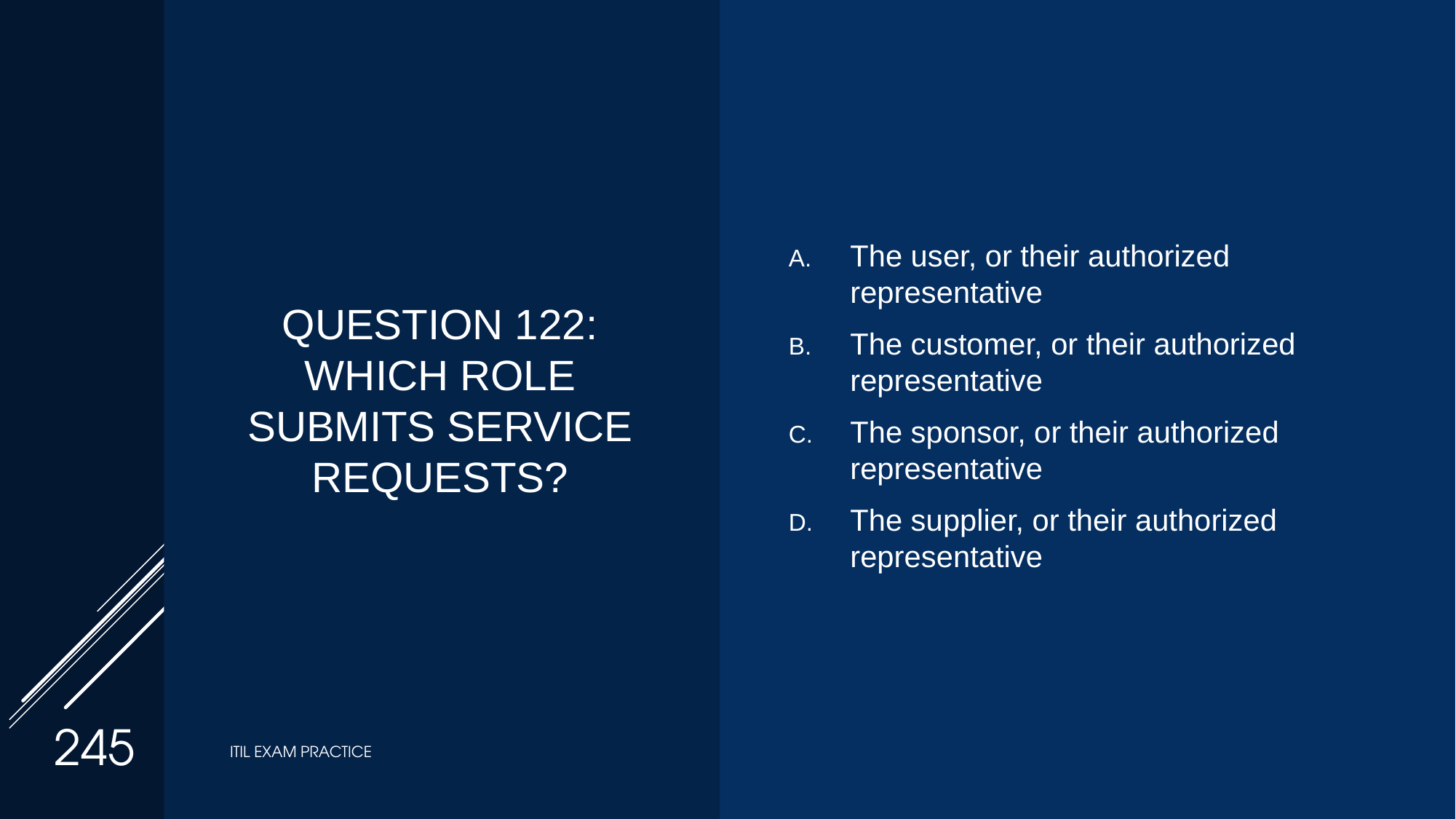

# Question 122: Which role submits service requests?
The user, or their authorized representative
The customer, or their authorized representative
The sponsor, or their authorized representative
The supplier, or their authorized representative
245
ITIL EXAM PRACTICE